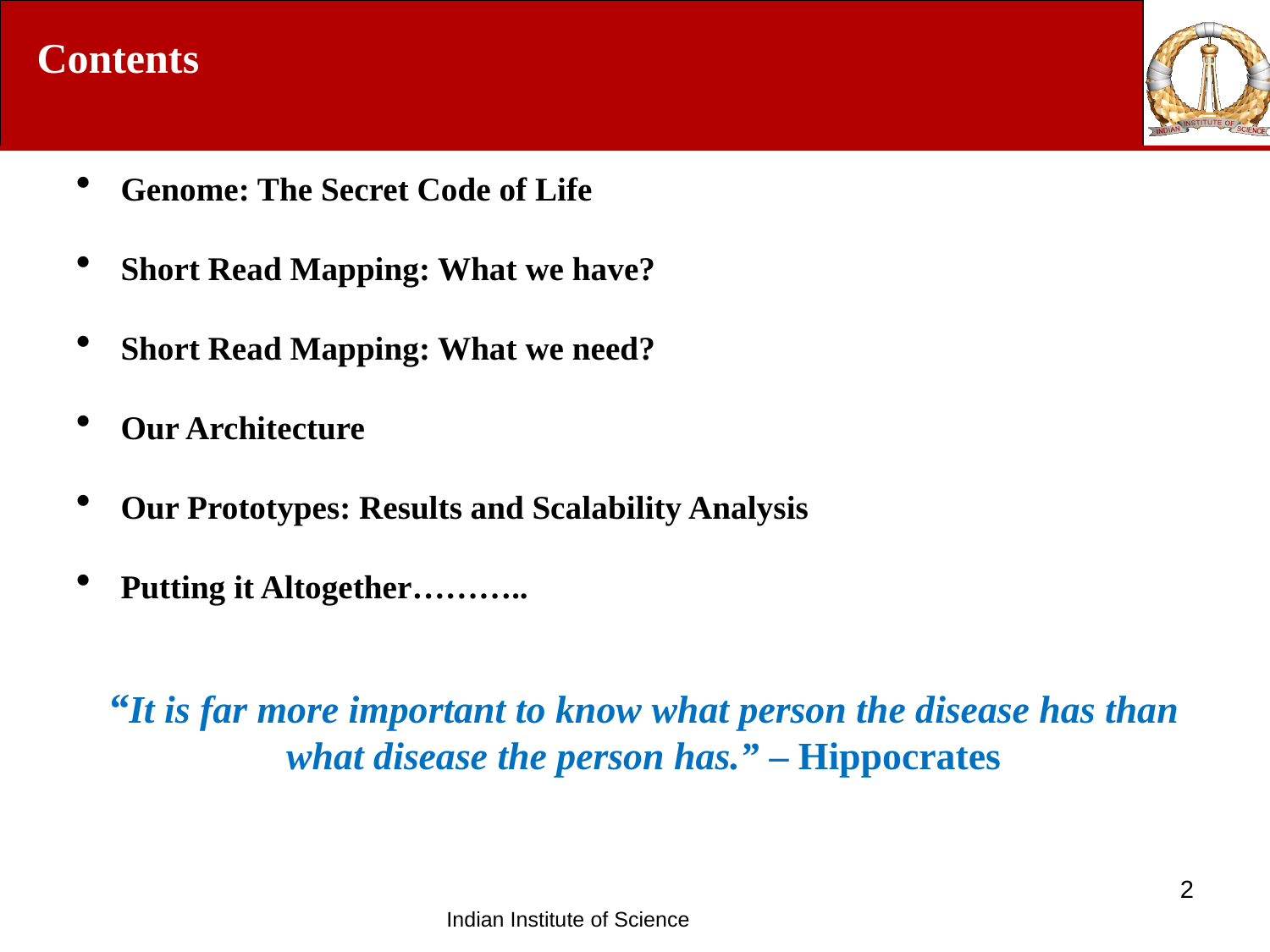

Contents
Genome: The Secret Code of Life

Short Read Mapping: What we have?

Short Read Mapping: What we need?

Our Architecture

Our Prototypes: Results and Scalability Analysis

Putting it Altogether………..

“It is far more important to know what person the disease has than what disease the person has.” – Hippocrates
2
Indian Institute of Science